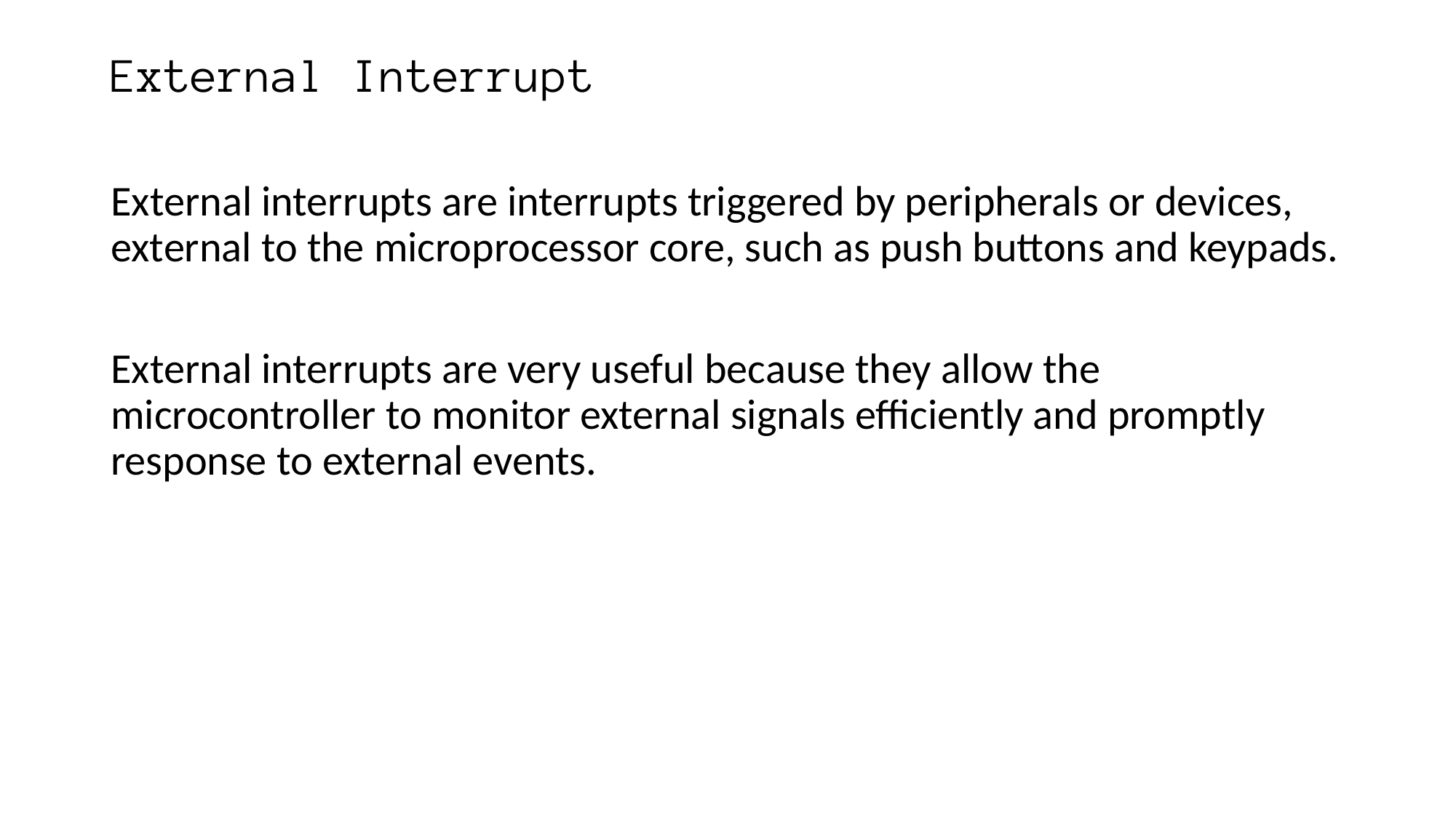

# External Interrupt

External interrupts are interrupts triggered by peripherals or devices, external to the microprocessor core, such as push buttons and keypads.

External interrupts are very useful because they allow the microcontroller to monitor external signals efficiently and promptly response to external events.